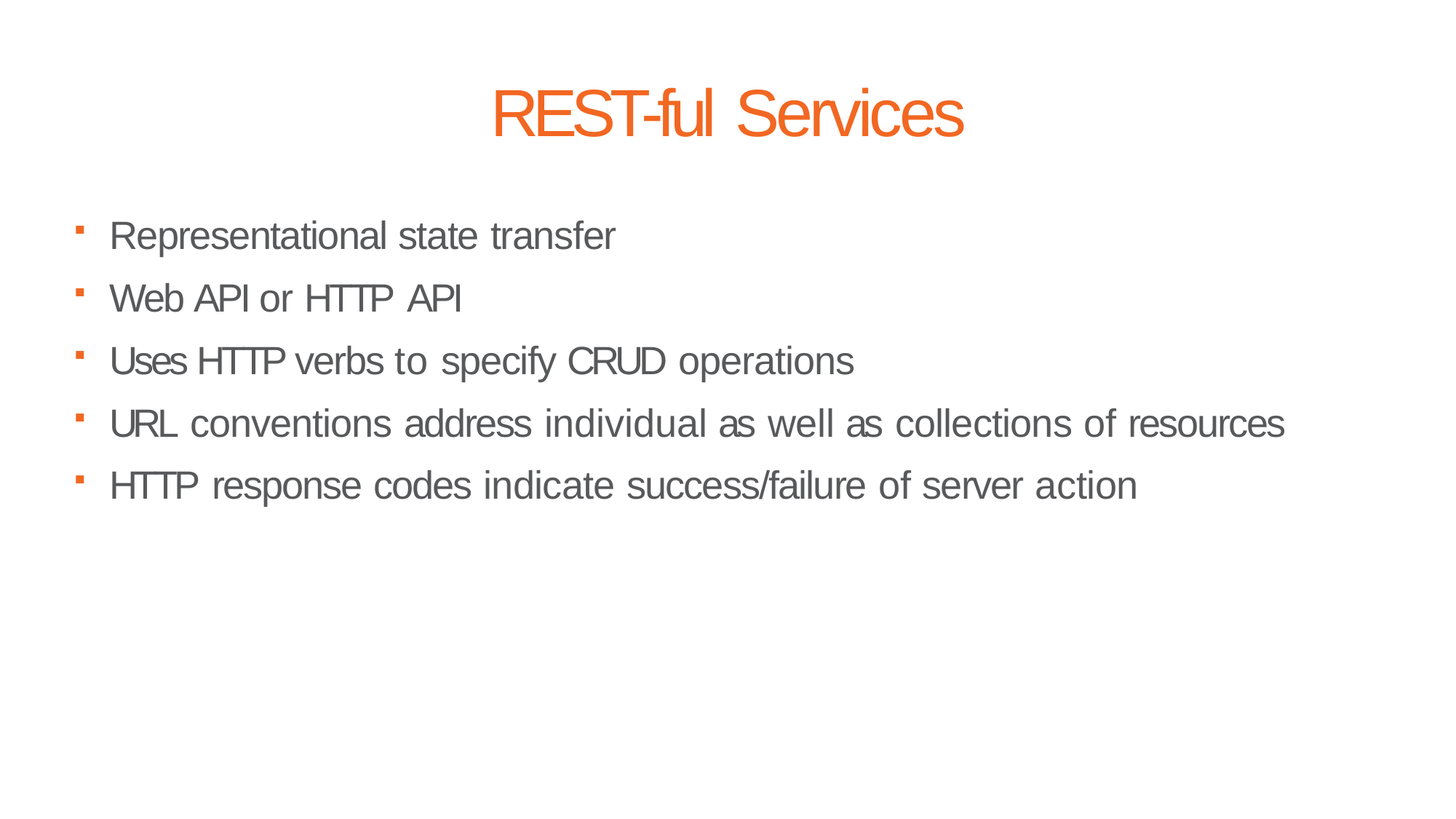

# REST-ful Services
Representational state transfer
Web API or HTTP API
Uses HTTP verbs to specify CRUD operations
URL conventions address individual as well as collections of resources
HTTP response codes indicate success/failure of server action